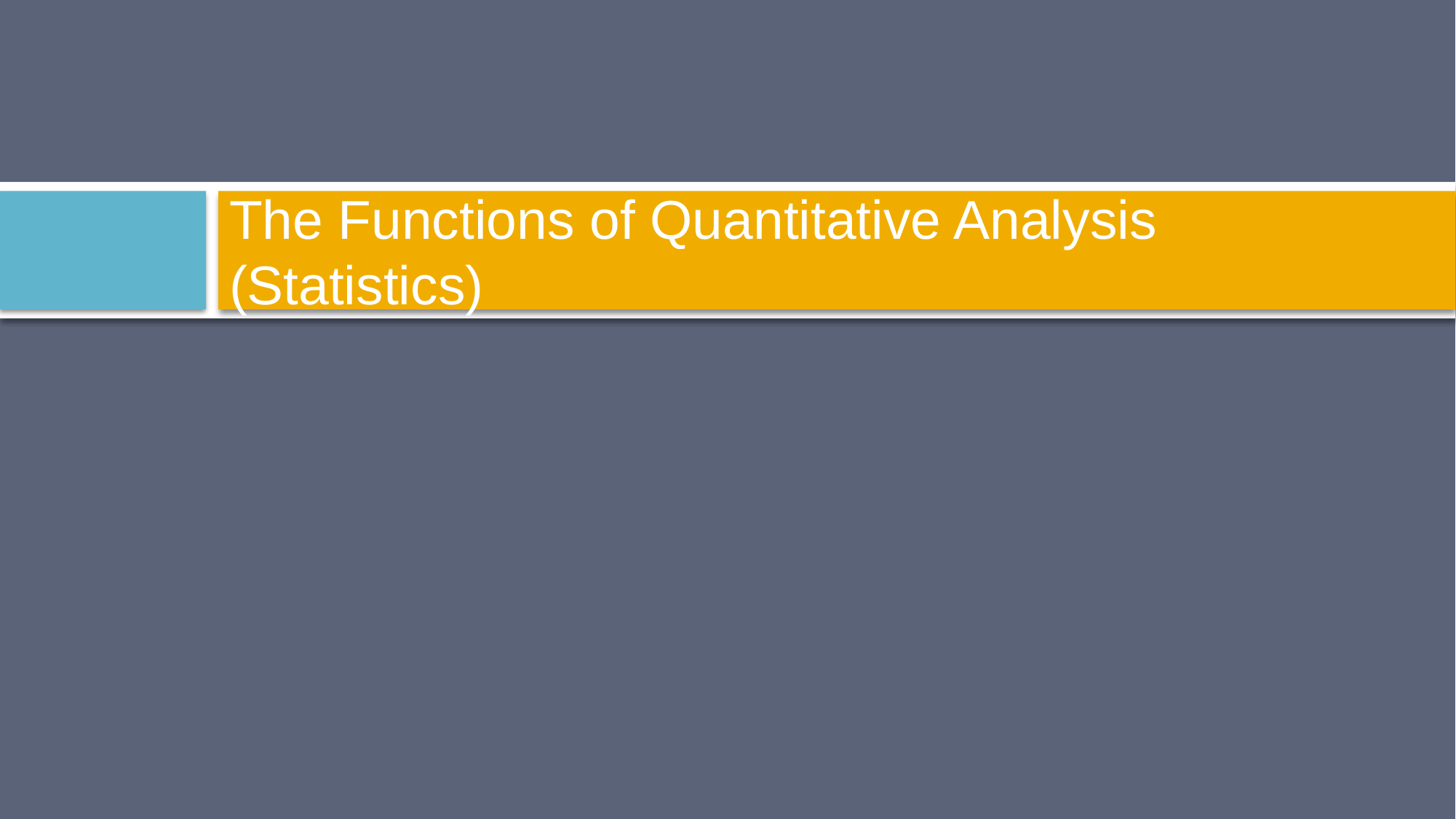

# The Functions of Quantitative Analysis (Statistics)